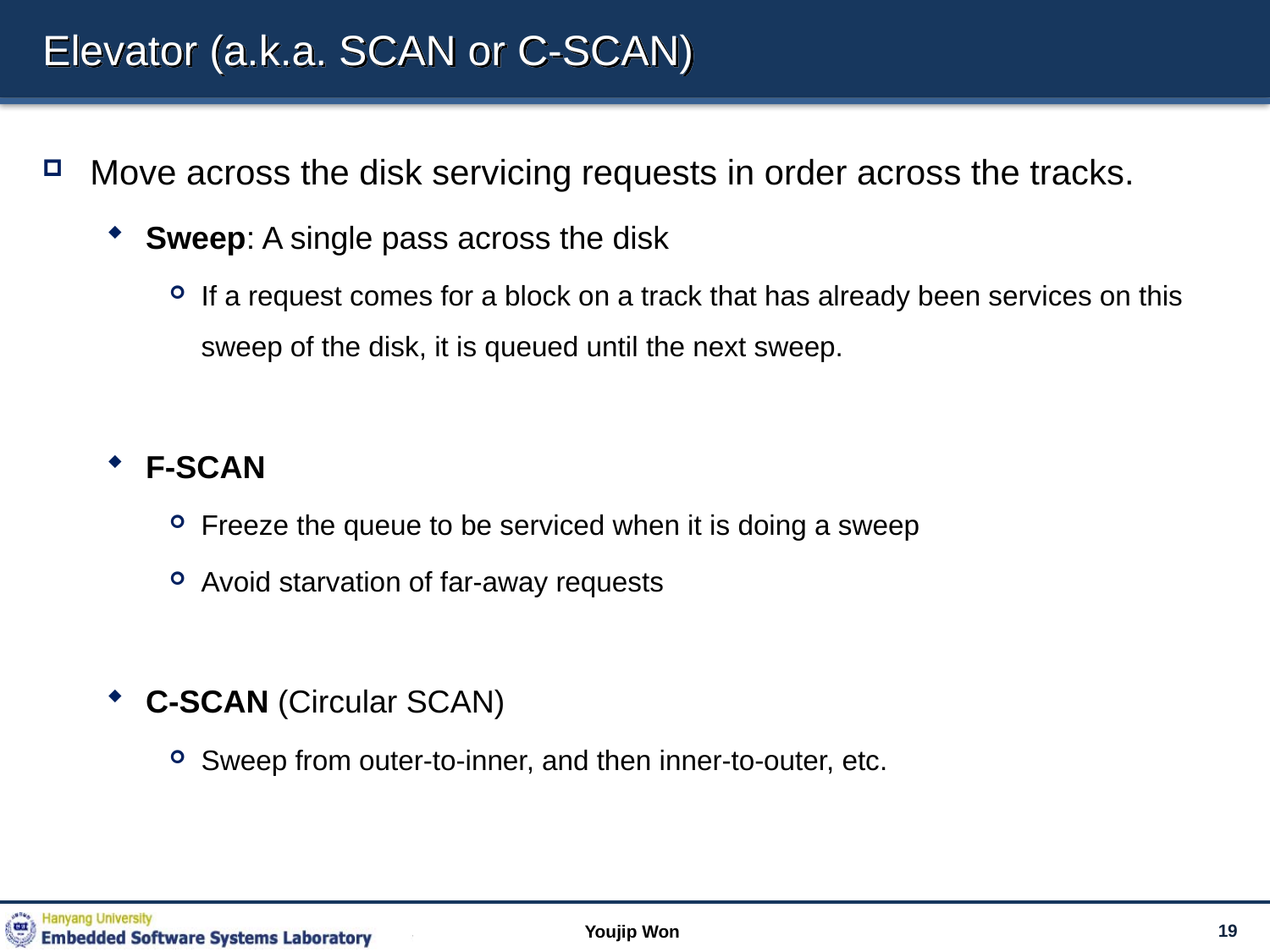

# Elevator (a.k.a. SCAN or C-SCAN)
Move across the disk servicing requests in order across the tracks.
Sweep: A single pass across the disk
If a request comes for a block on a track that has already been services on this sweep of the disk, it is queued until the next sweep.

F-SCAN
Freeze the queue to be serviced when it is doing a sweep
Avoid starvation of far-away requests

C-SCAN (Circular SCAN)
Sweep from outer-to-inner, and then inner-to-outer, etc.
Youjip Won
19